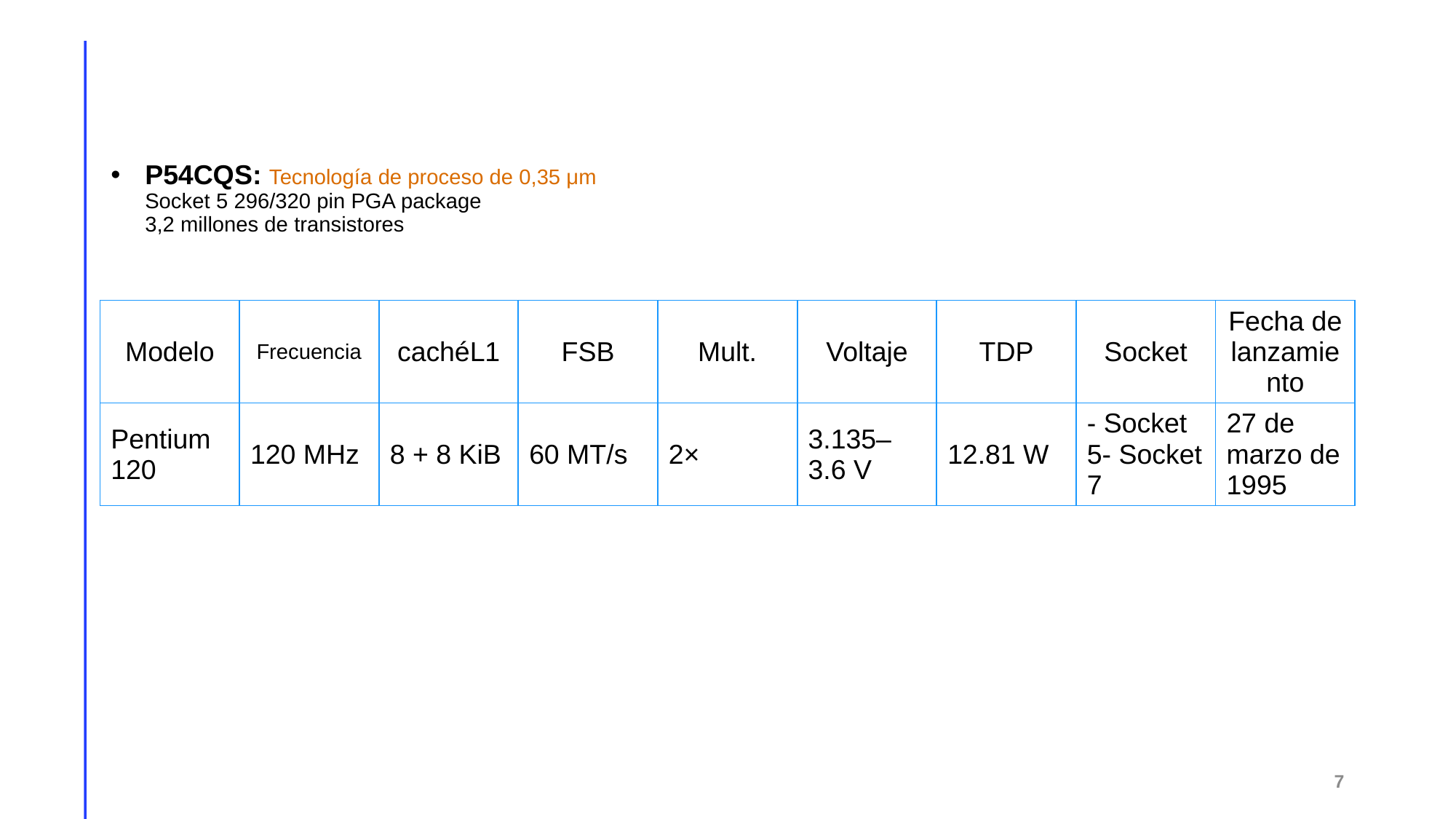

# P54CQS: Tecnología de proceso de 0,35 μm Socket 5 296/320 pin PGA package 3,2 millones de transistores
| Modelo | Frecuencia | cachéL1 | FSB | Mult. | Voltaje | TDP | Socket | Fecha de lanzamiento |
| --- | --- | --- | --- | --- | --- | --- | --- | --- |
| Pentium 120 | 120 MHz | 8 + 8 KiB | 60 MT/s | 2× | 3.135–3.6 V | 12.81 W | - Socket 5- Socket 7 | 27 de marzo de 1995 |
7